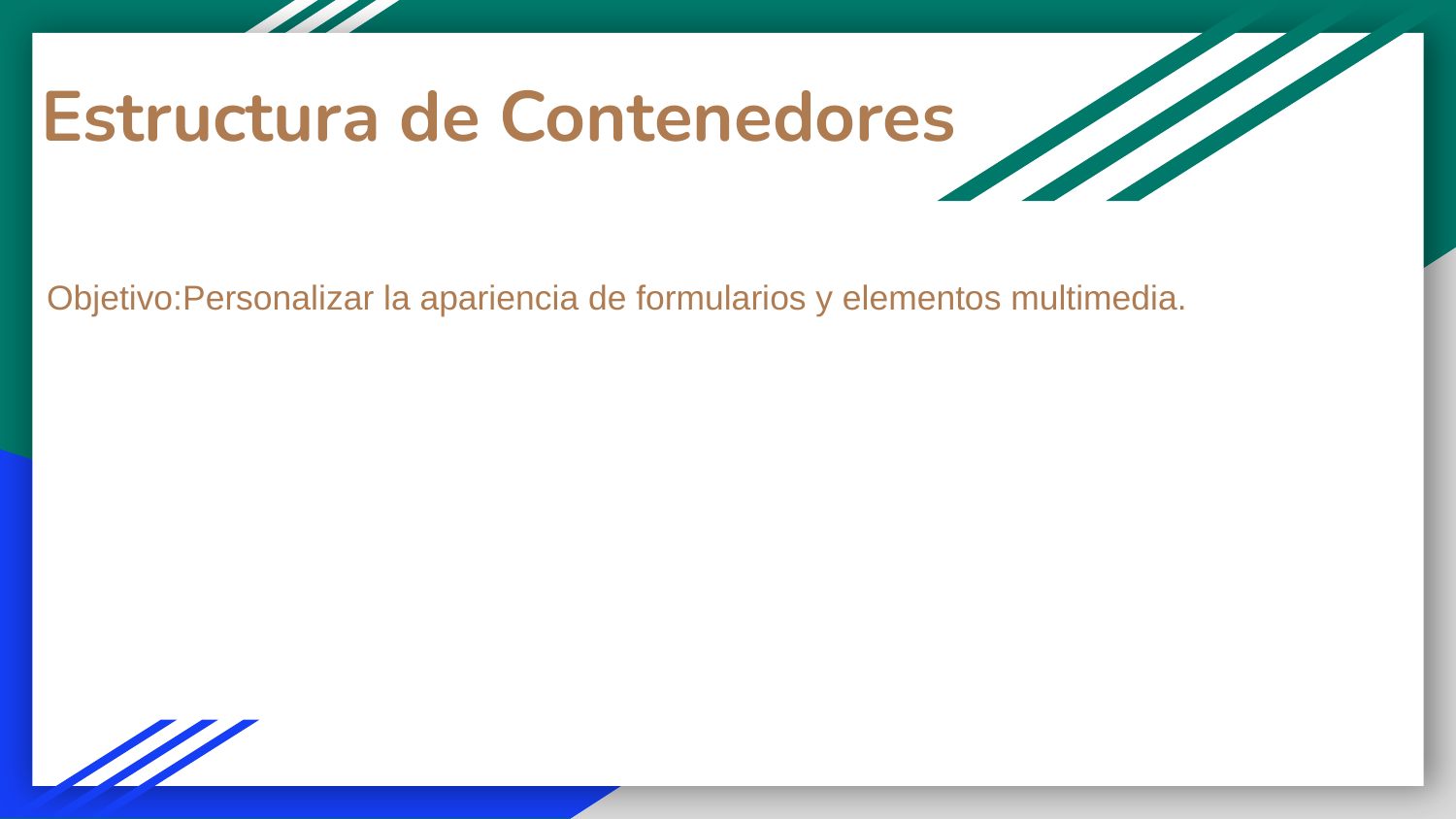

Estructura de Contenedores
Objetivo:Personalizar la apariencia de formularios y elementos multimedia.